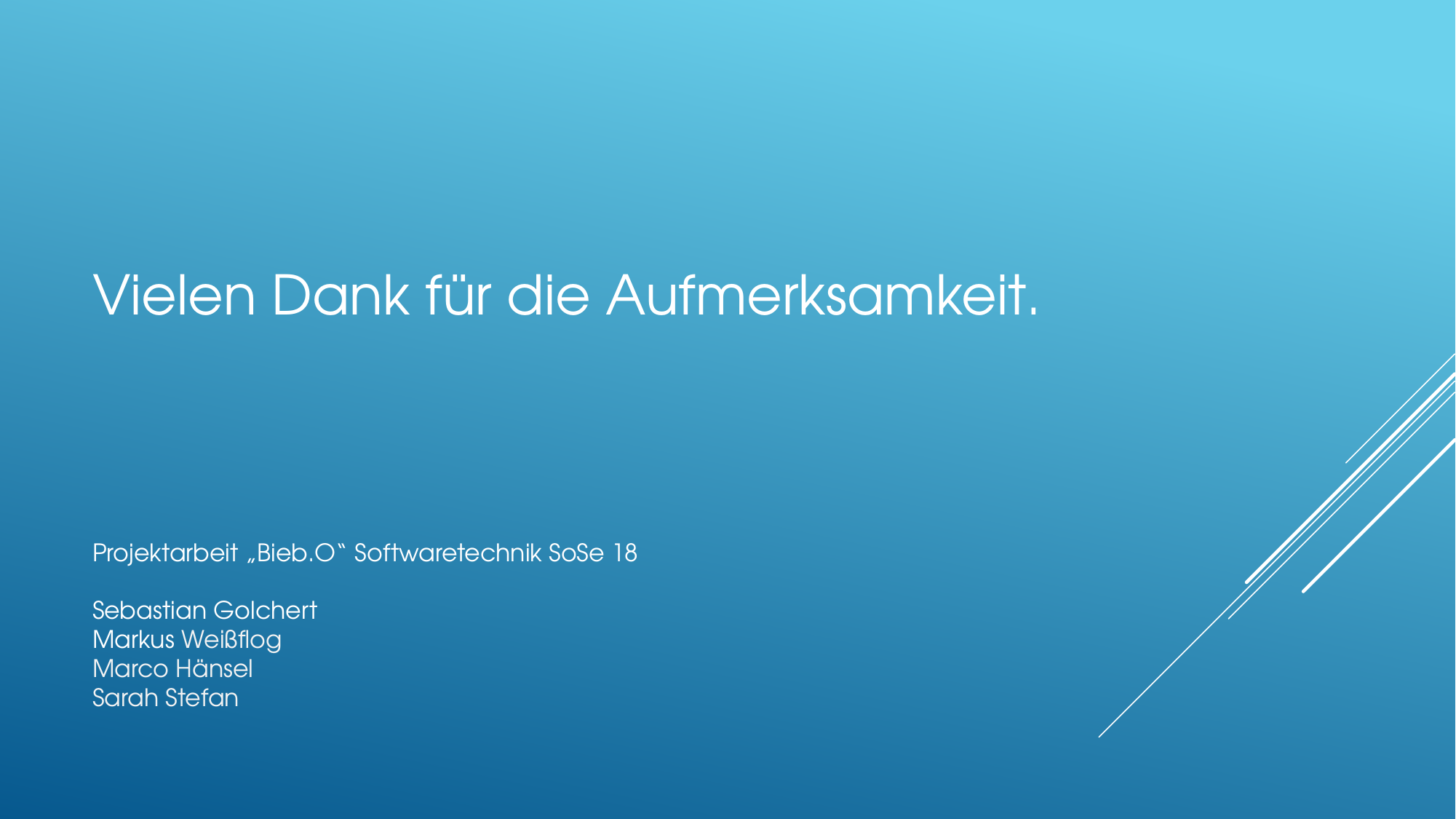

Vielen Dank für die Aufmerksamkeit.
Projektarbeit „Bieb.O“ Softwaretechnik SoSe 18

Sebastian Golchert
Markus Weißflog
Marco Hänsel
Sarah Stefan